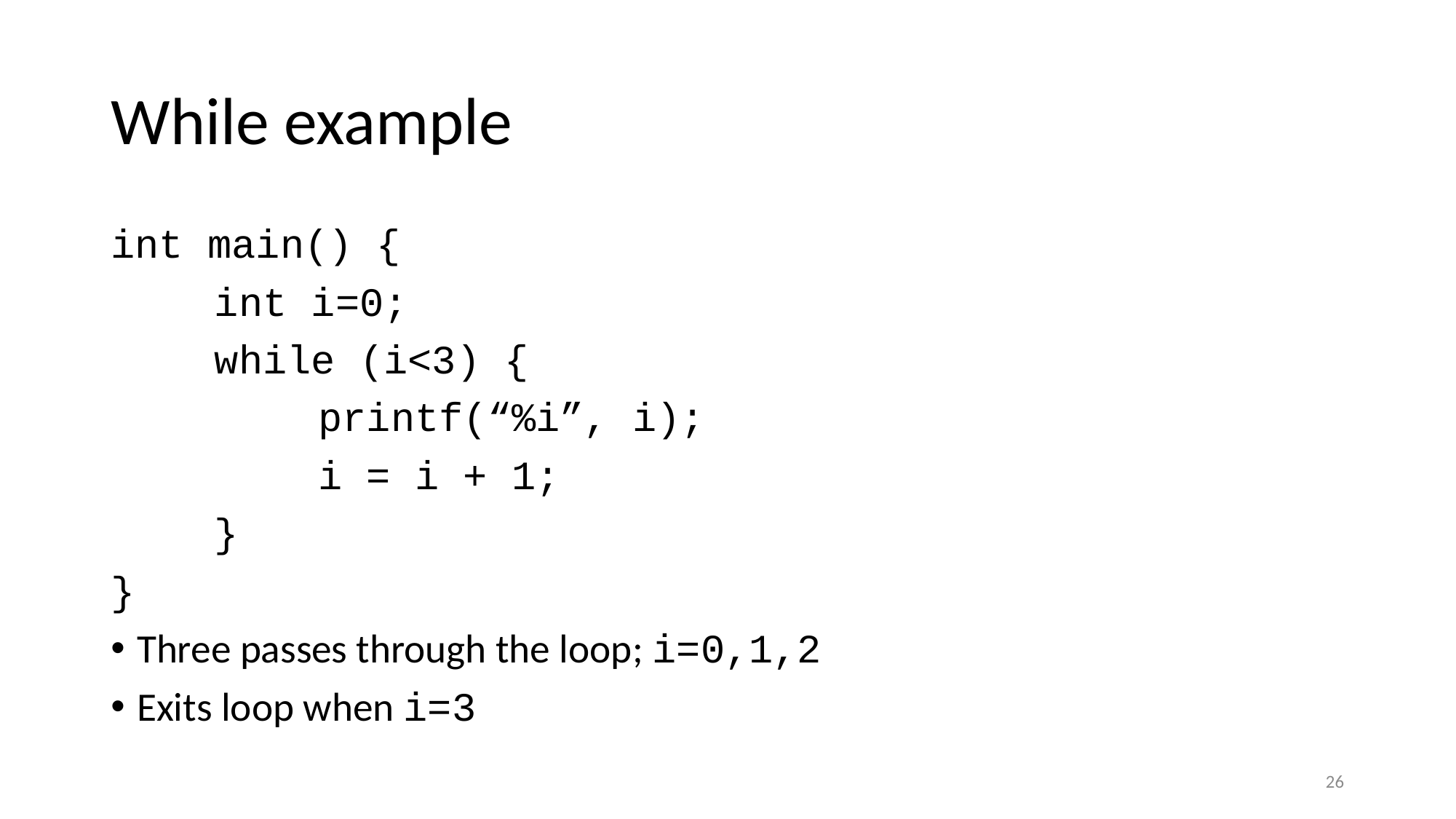

# While example
int main() {
	int i=0;
	while (i<3) {
		printf(“%i”, i);
		i = i + 1;
	}
}
Three passes through the loop; i=0,1,2
Exits loop when i=3

26